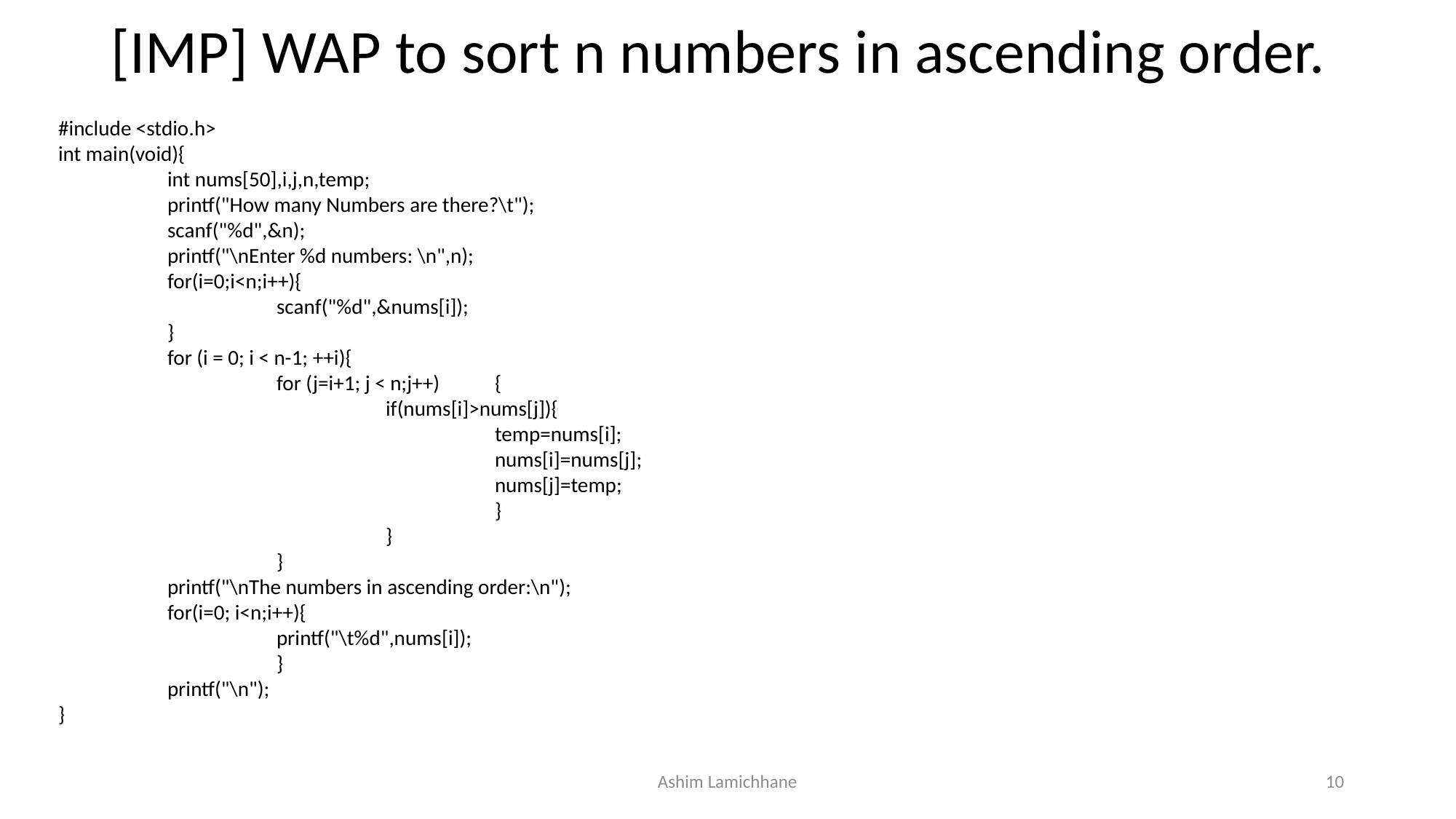

# [IMP] WAP to sort n numbers in ascending order.
#include <stdio.h>
int main(void){
	int nums[50],i,j,n,temp;
	printf("How many Numbers are there?\t");
	scanf("%d",&n);
	printf("\nEnter %d numbers: \n",n);
	for(i=0;i<n;i++){
		scanf("%d",&nums[i]);
	}
	for (i = 0; i < n-1; ++i){
		for (j=i+1; j < n;j++)	{
			if(nums[i]>nums[j]){
				temp=nums[i];
				nums[i]=nums[j];
				nums[j]=temp;
				}
			}
		}
	printf("\nThe numbers in ascending order:\n");
	for(i=0; i<n;i++){
		printf("\t%d",nums[i]);
		}
	printf("\n");
}
Ashim Lamichhane
10